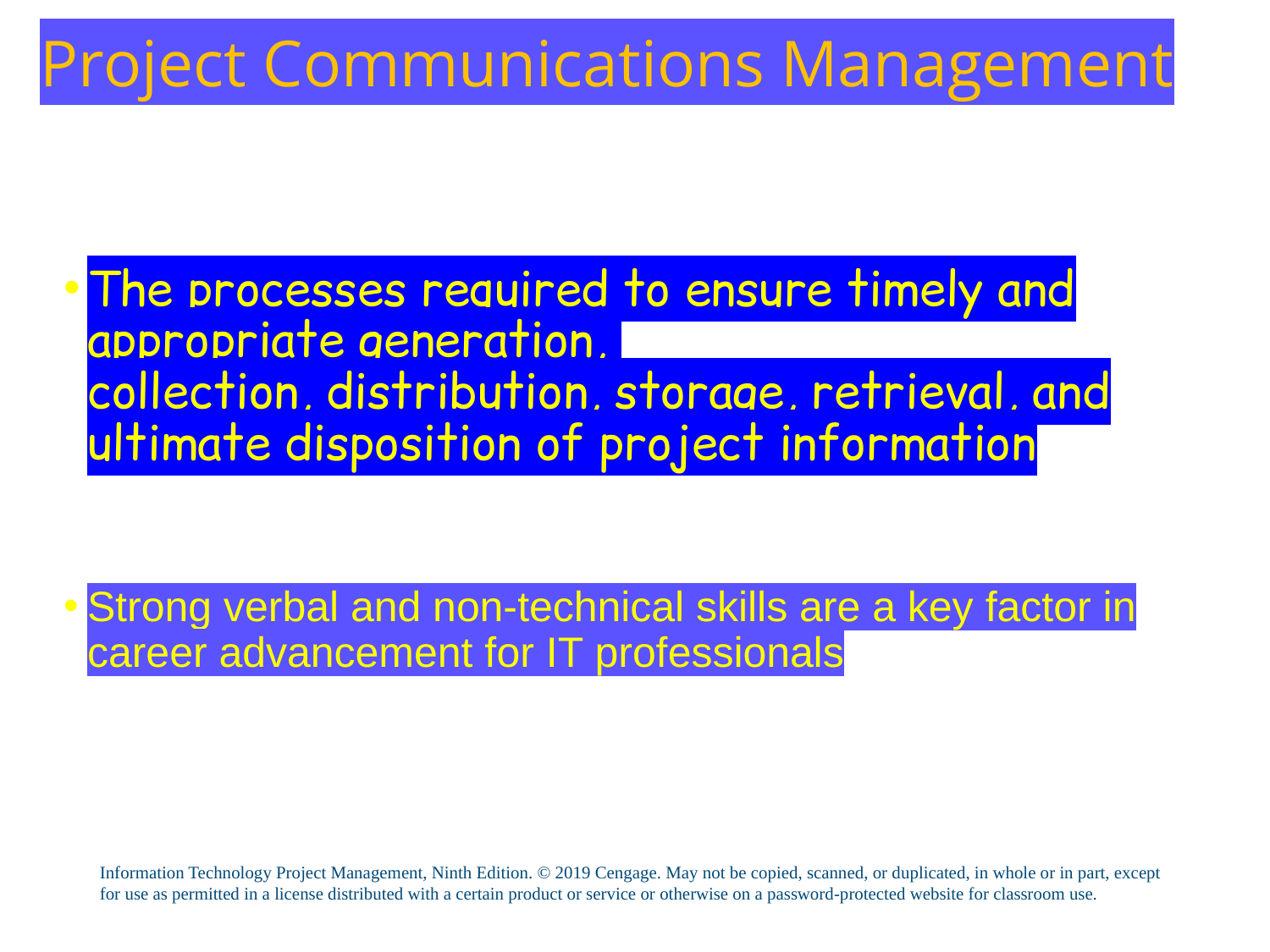

# Project Communications Management
The processes required to ensure timely and appropriate generation,
collection, distribution, storage, retrieval, and ultimate disposition of project information
Strong verbal and non-technical skills are a key factor in career advancement for IT professionals

Information Technology Project Management, Ninth Edition. © 2019 Cengage. May not be copied, scanned, or duplicated, in whole or in part, except for use as permitted in a license distributed with a certain product or service or otherwise on a password-protected website for classroom use.